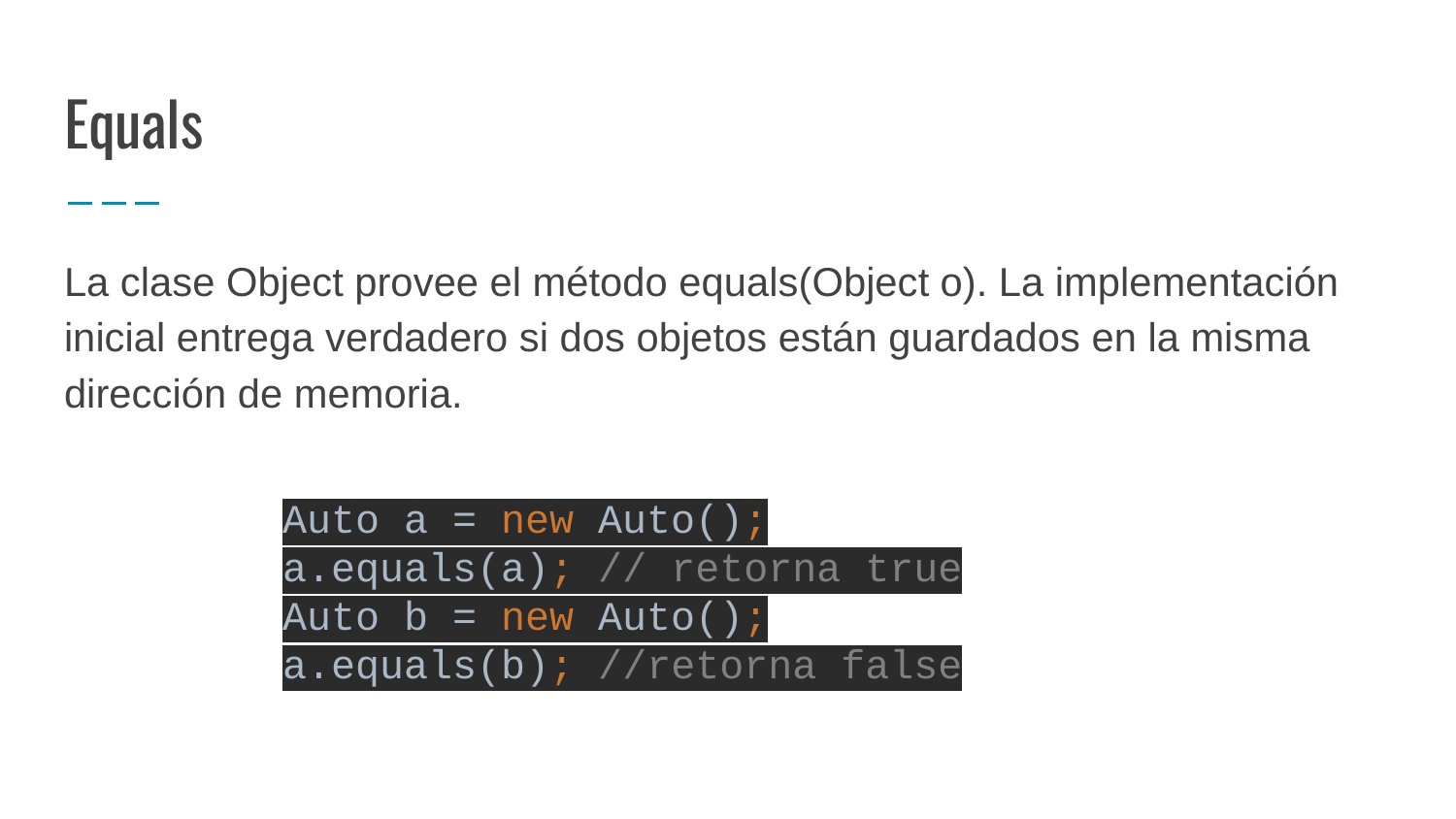

# Equals
La clase Object provee el método equals(Object o). La implementación inicial entrega verdadero si dos objetos están guardados en la misma dirección de memoria.

Auto a = new Auto();
a.equals(a); // retorna true
Auto b = new Auto();
a.equals(b); //retorna false